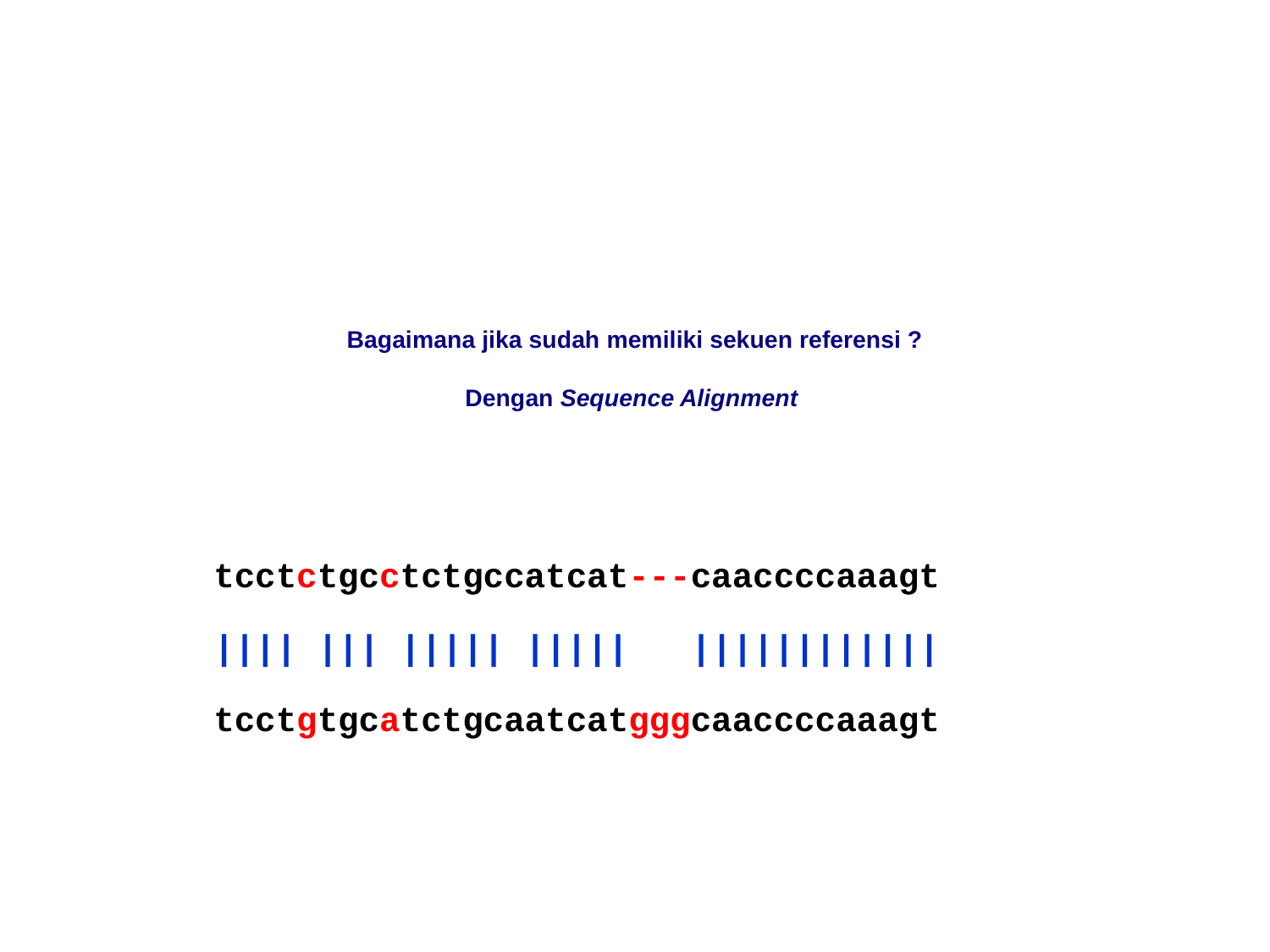

# Bagaimana jika sudah memiliki sekuen referensi ? Dengan Sequence Alignment
tcctctgcctctgccatcat---caaccccaaagt
|||| ||| ||||| |||||   ||||||||||||
tcctgtgcatctgcaatcatgggcaaccccaaagt